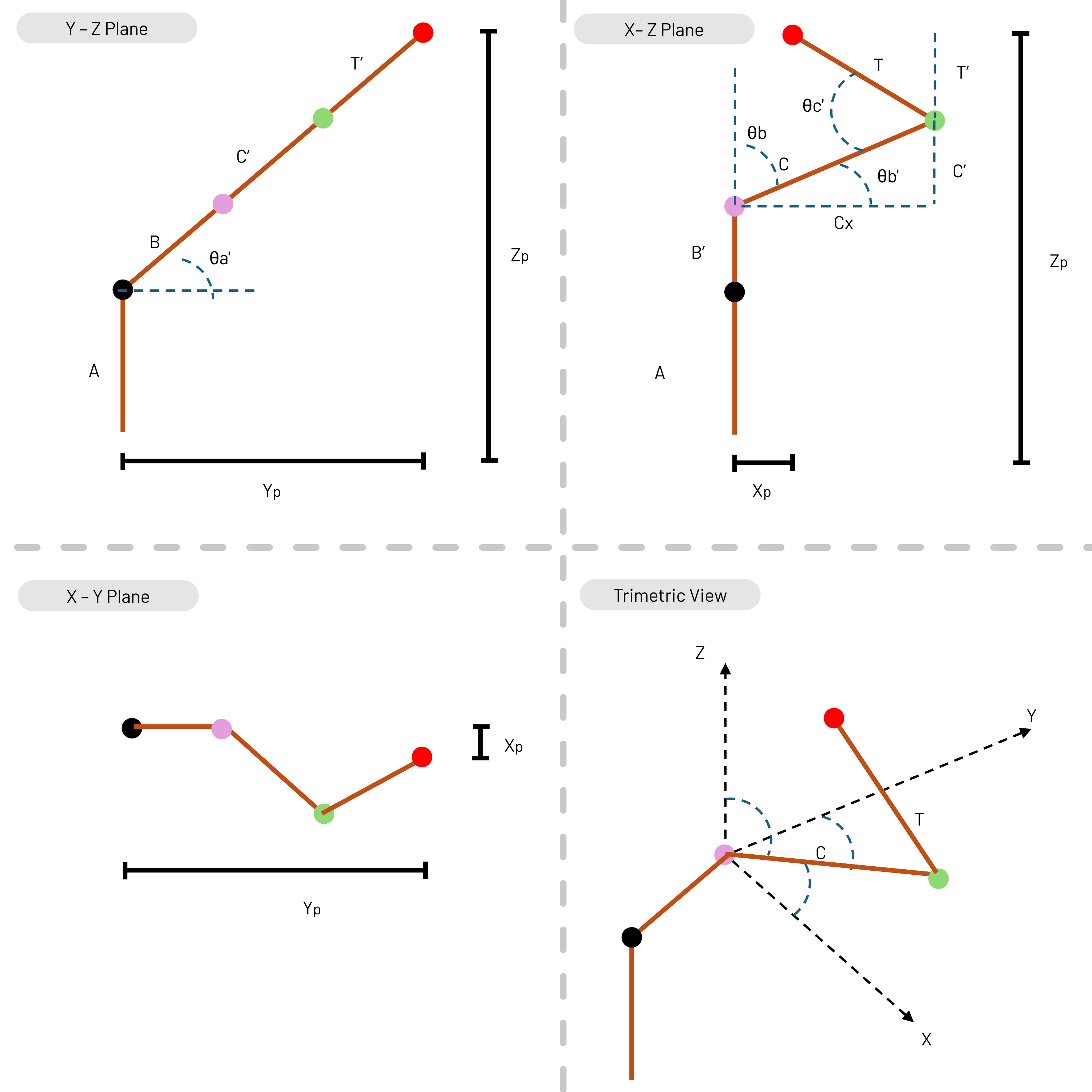

Y – Z Plane
X– Z Plane

T’
T
T’

θc'

θb

C’
C
C’

θb'

Cx
B
B’
Zp
θa'
Zp

A
A
Yp
Xp
Trimetric View
X – Y Plane
Z
Y

Xp

T

C

Yp

X